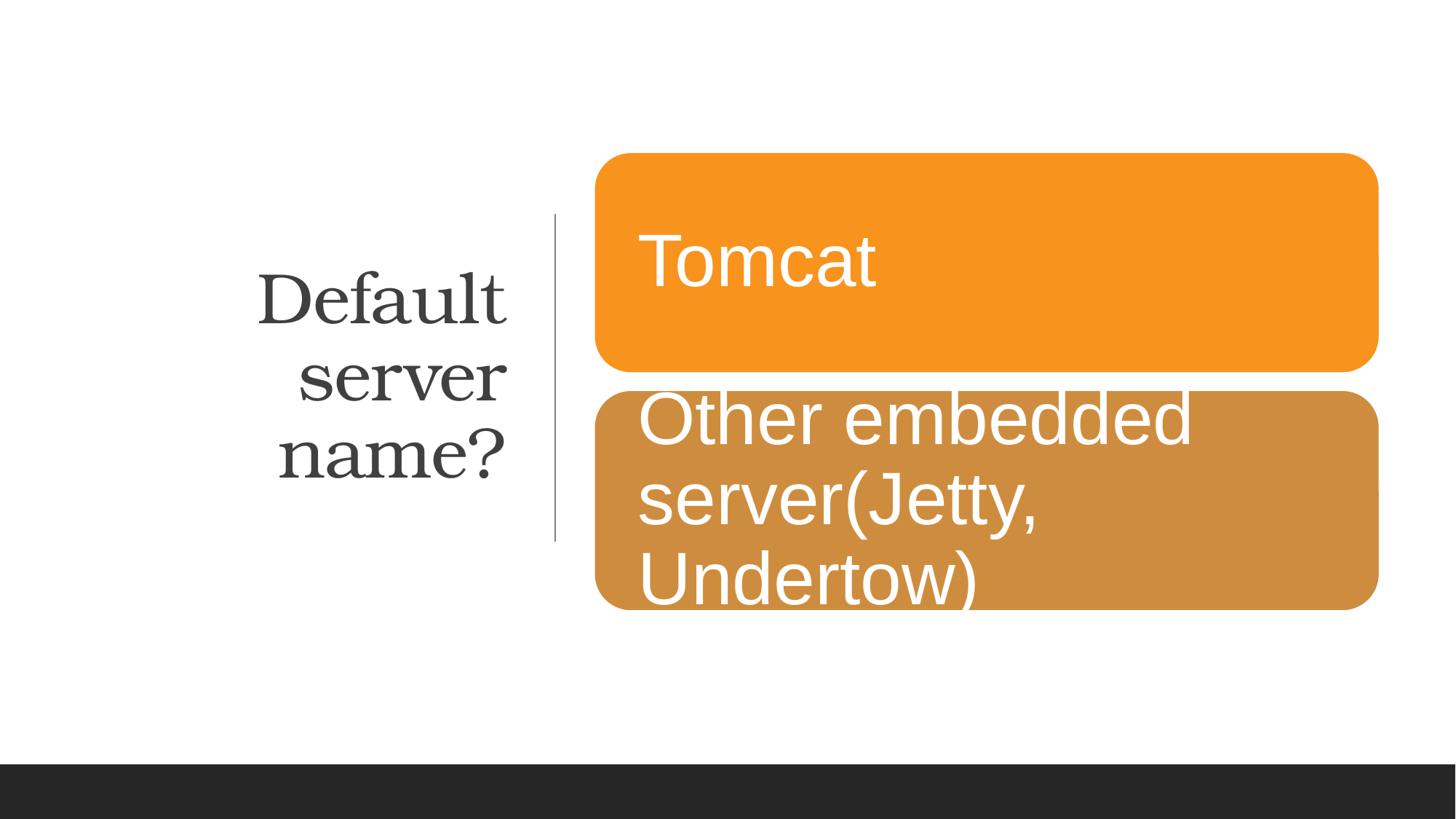

# Default server name?
Tomcat
Other embedded server(Jetty, Undertow)